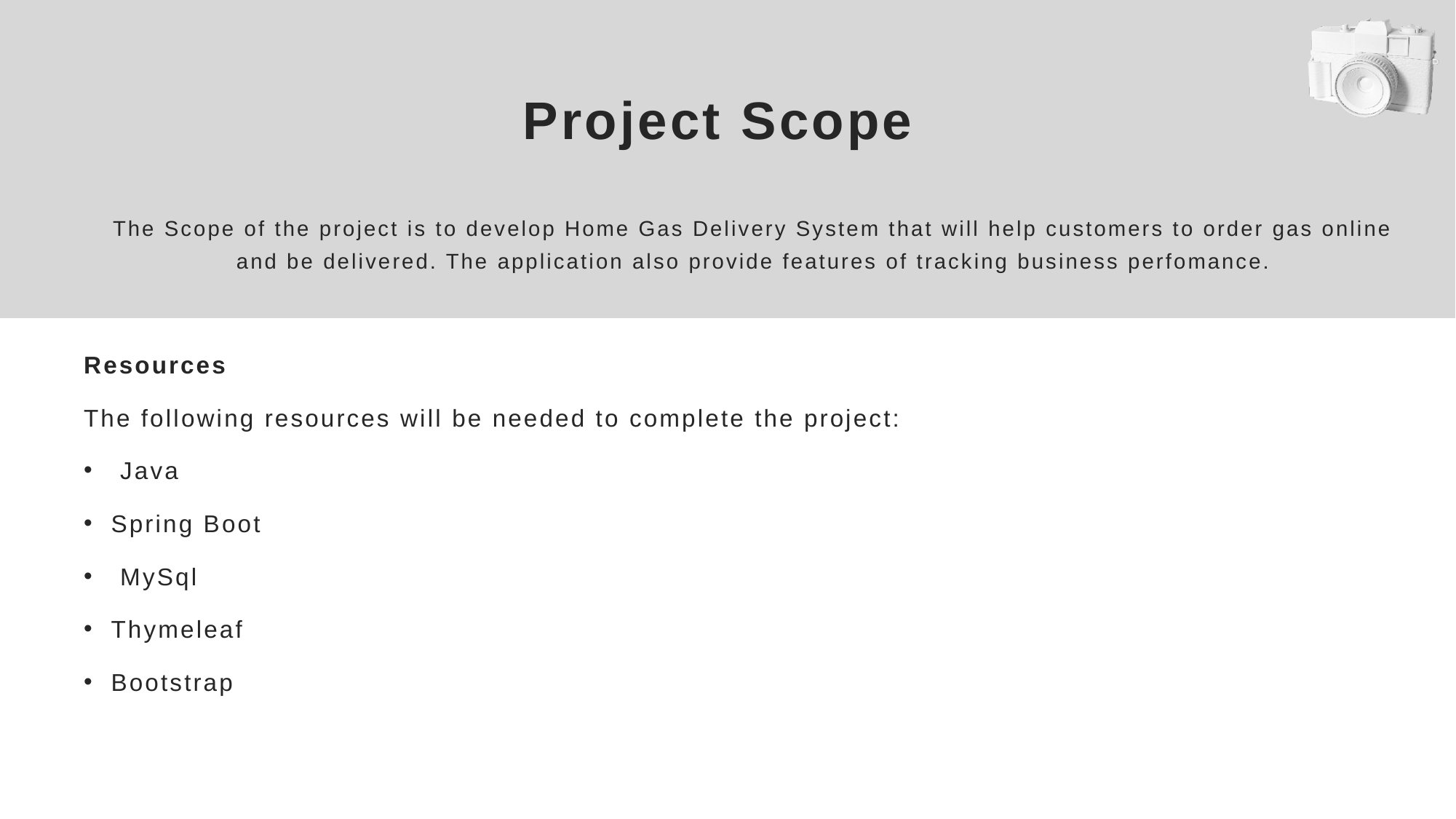

# Project Scope
The Scope of the project is to develop Home Gas Delivery System that will help customers to order gas online and be delivered. The application also provide features of tracking business perfomance.
Resources
The following resources will be needed to complete the project:
 Java
Spring Boot
 MySql
Thymeleaf
Bootstrap